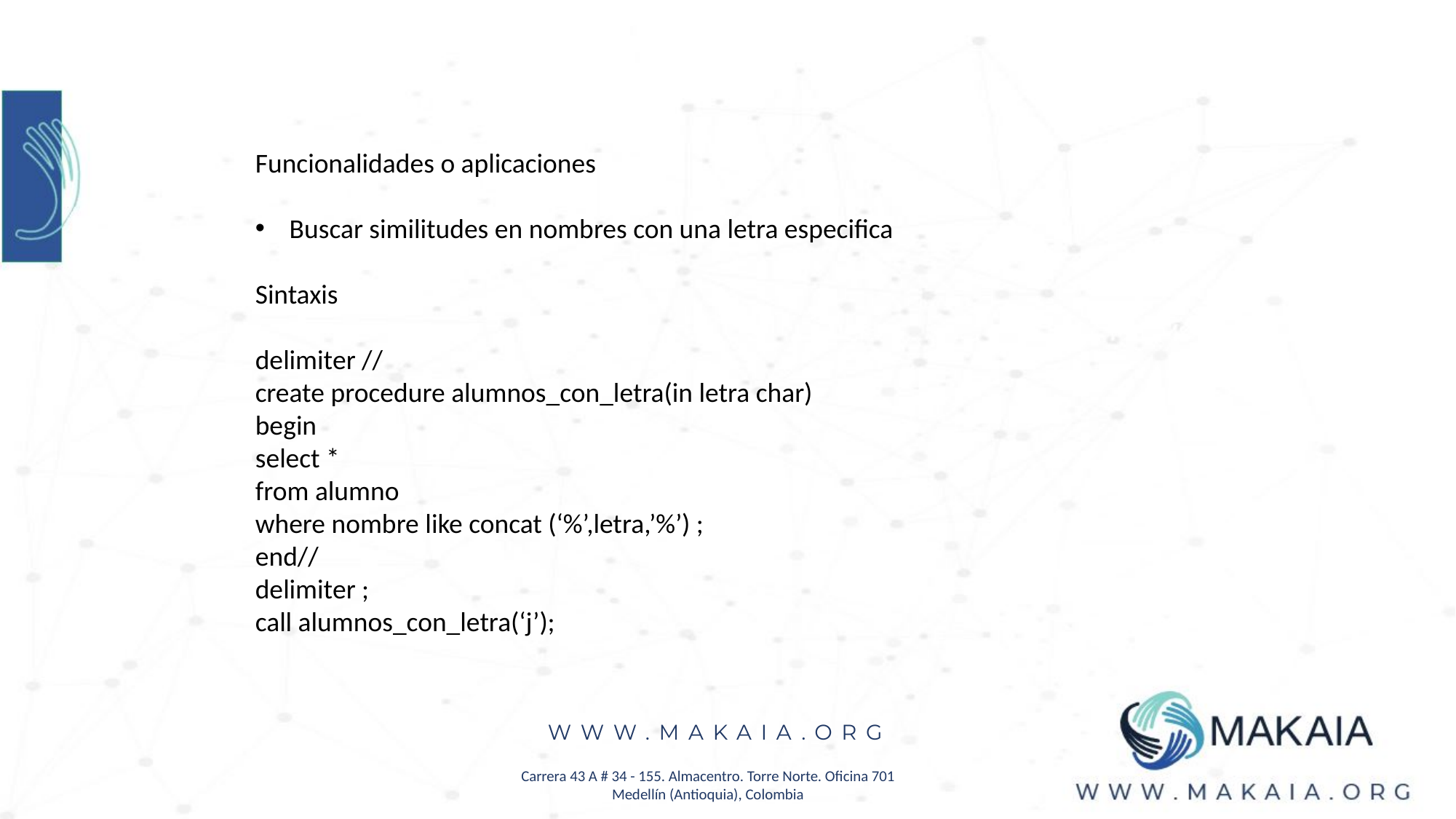

Funcionalidades o aplicaciones

Buscar similitudes en nombres con una letra especifica

Sintaxis

delimiter //
create procedure alumnos_con_letra(in letra char)
begin
select *
from alumno
where nombre like concat (‘%’,letra,’%’) ;
end//
delimiter ;
call alumnos_con_letra(‘j’);

WWW.MAKAIA.ORG
Carrera 43 A # 34 - 155. Almacentro. Torre Norte. Oficina 701
Medellín (Antioquia), Colombia